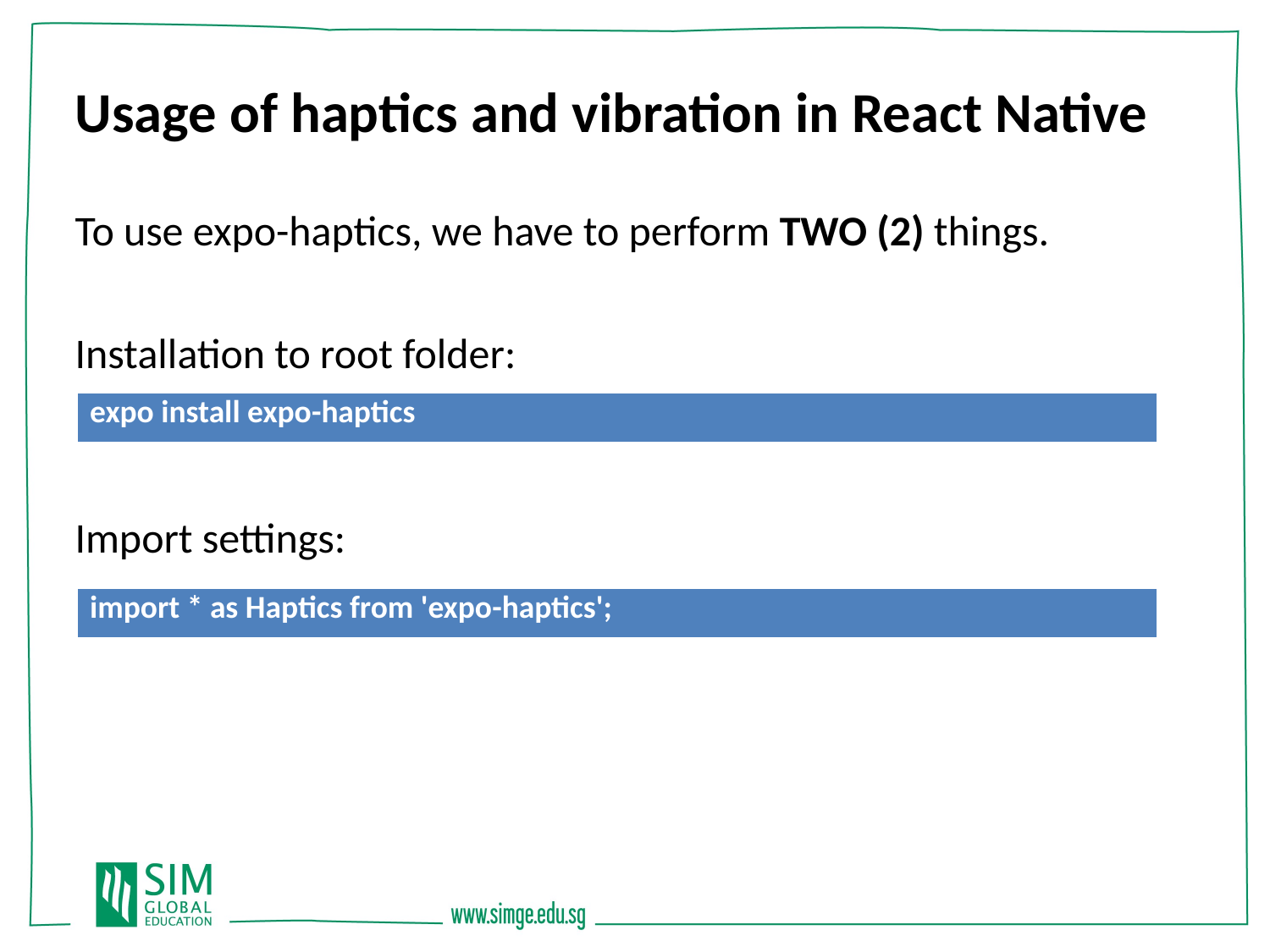

Usage of haptics and vibration in React Native
To use expo-haptics, we have to perform TWO (2) things.

Installation to root folder:

Import settings:

| expo install expo-haptics |
| --- |
| import \* as Haptics from 'expo-haptics'; |
| --- |